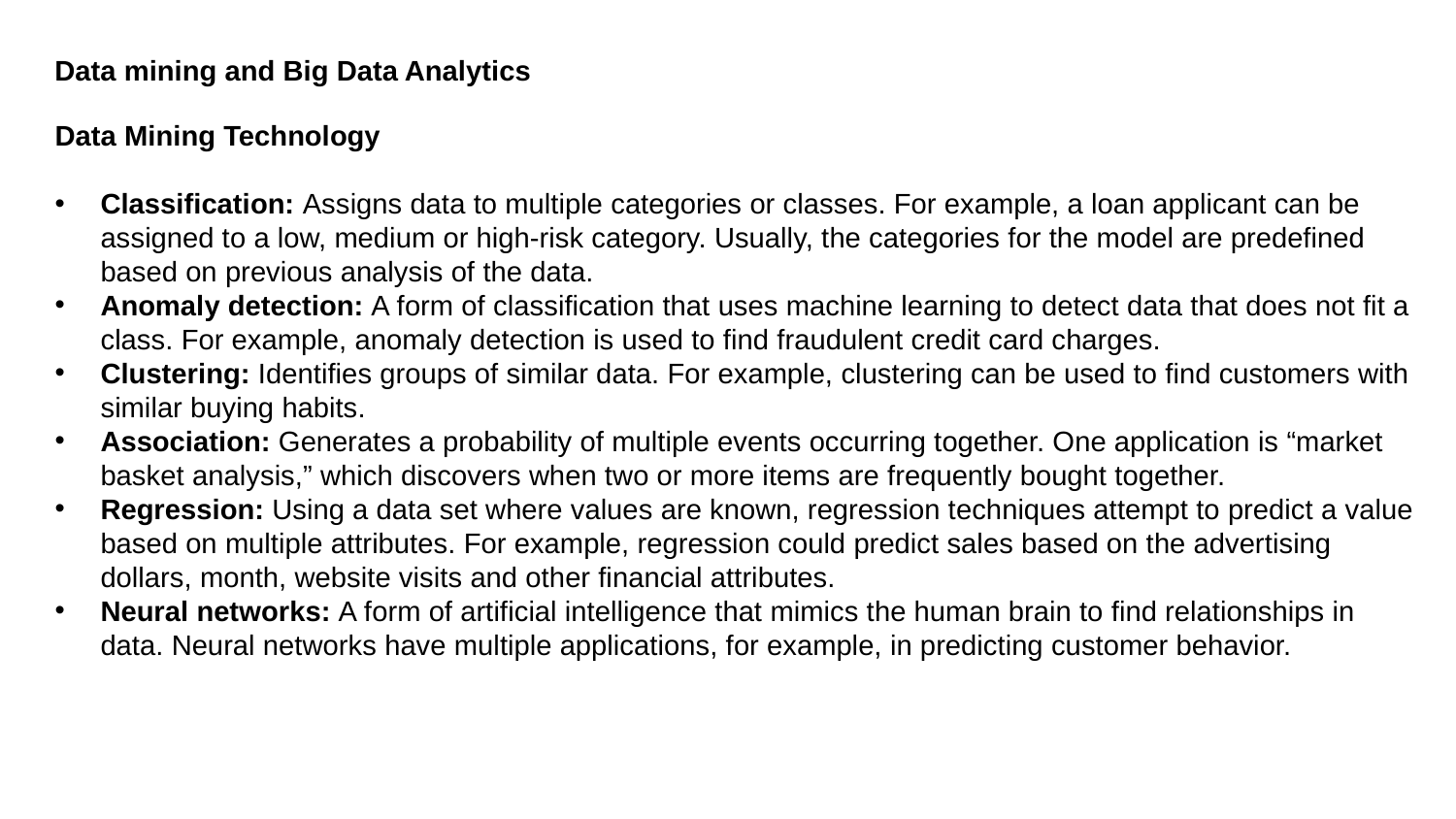

Data mining and Big Data Analytics
Data Mining Technology

Classification: Assigns data to multiple categories or classes. For example, a loan applicant can be assigned to a low, medium or high-risk category. Usually, the categories for the model are predefined based on previous analysis of the data.
Anomaly detection: A form of classification that uses machine learning to detect data that does not fit a class. For example, anomaly detection is used to find fraudulent credit card charges.
Clustering: Identifies groups of similar data. For example, clustering can be used to find customers with similar buying habits.
Association: Generates a probability of multiple events occurring together. One application is “market basket analysis,” which discovers when two or more items are frequently bought together.
Regression: Using a data set where values are known, regression techniques attempt to predict a value based on multiple attributes. For example, regression could predict sales based on the advertising dollars, month, website visits and other financial attributes.
Neural networks: A form of artificial intelligence that mimics the human brain to find relationships in data. Neural networks have multiple applications, for example, in predicting customer behavior.